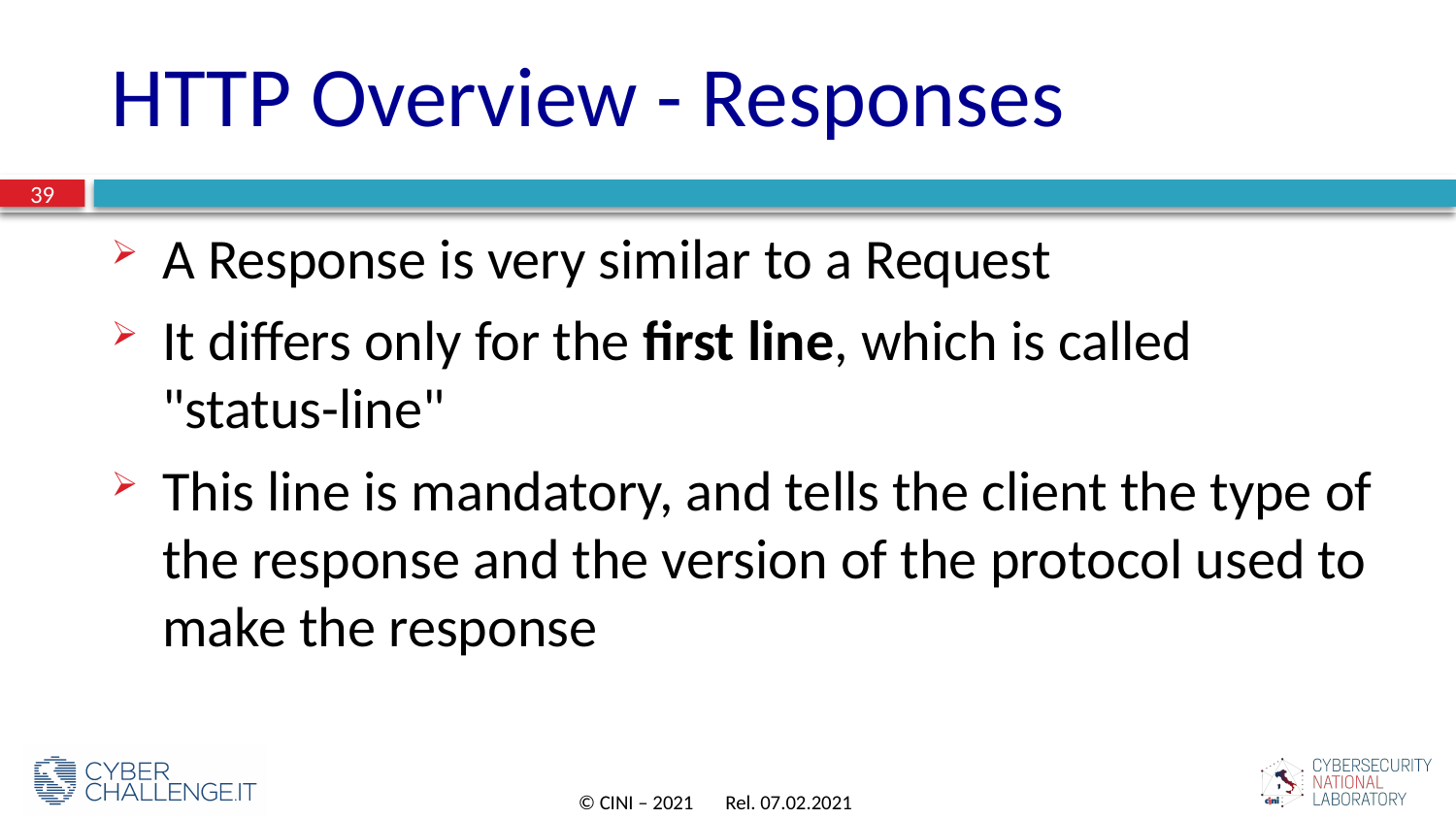

# HTTP Overview - Responses
39
A Response is very similar to a Request
It differs only for the first line, which is called "status-line"
This line is mandatory, and tells the client the type of the response and the version of the protocol used to make the response